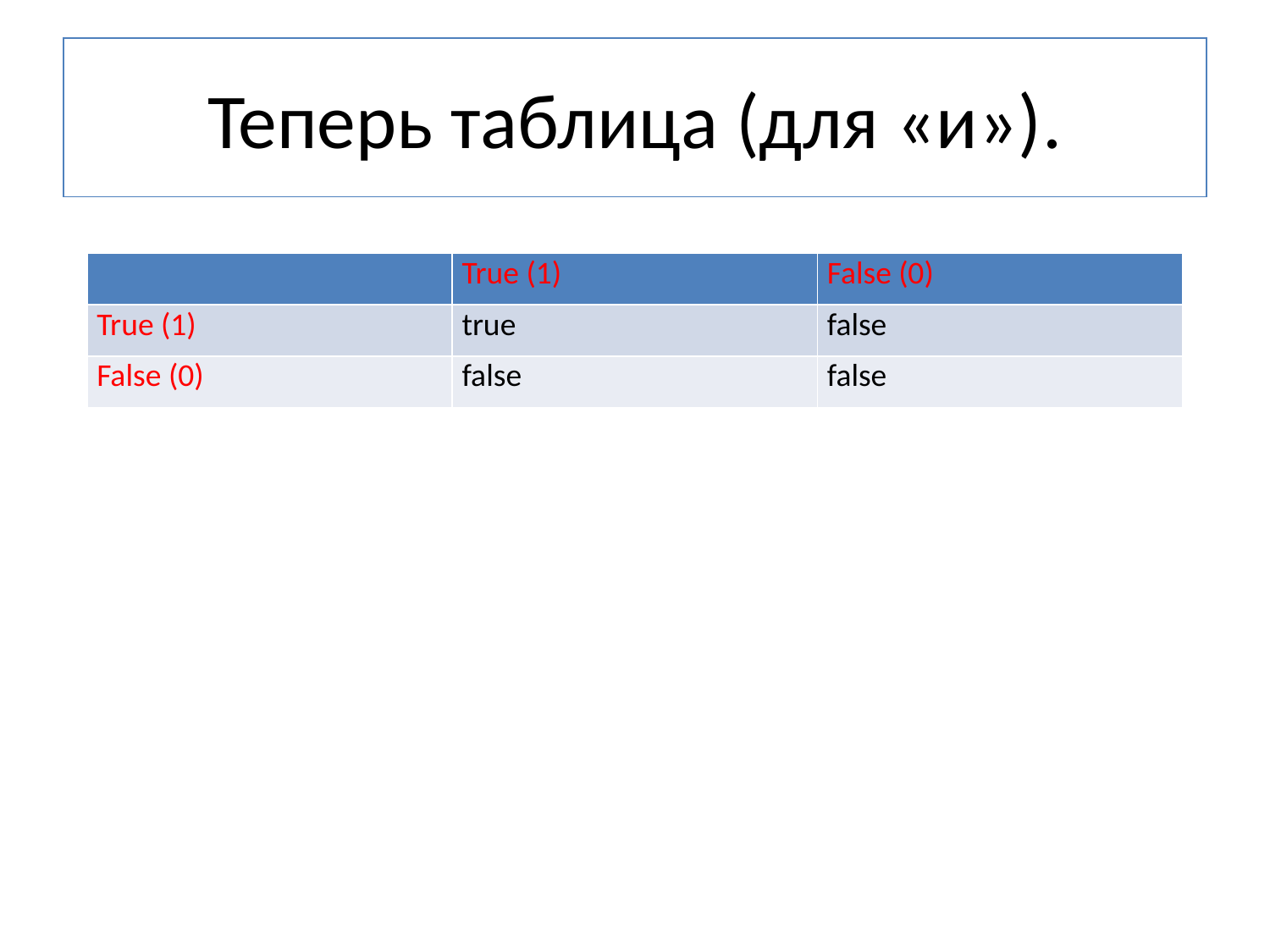

# Теперь таблица (для «и»).
|  | True (1) | False (0) |
| --- | --- | --- |
| True (1) | true | false |
| False (0) | false | false |